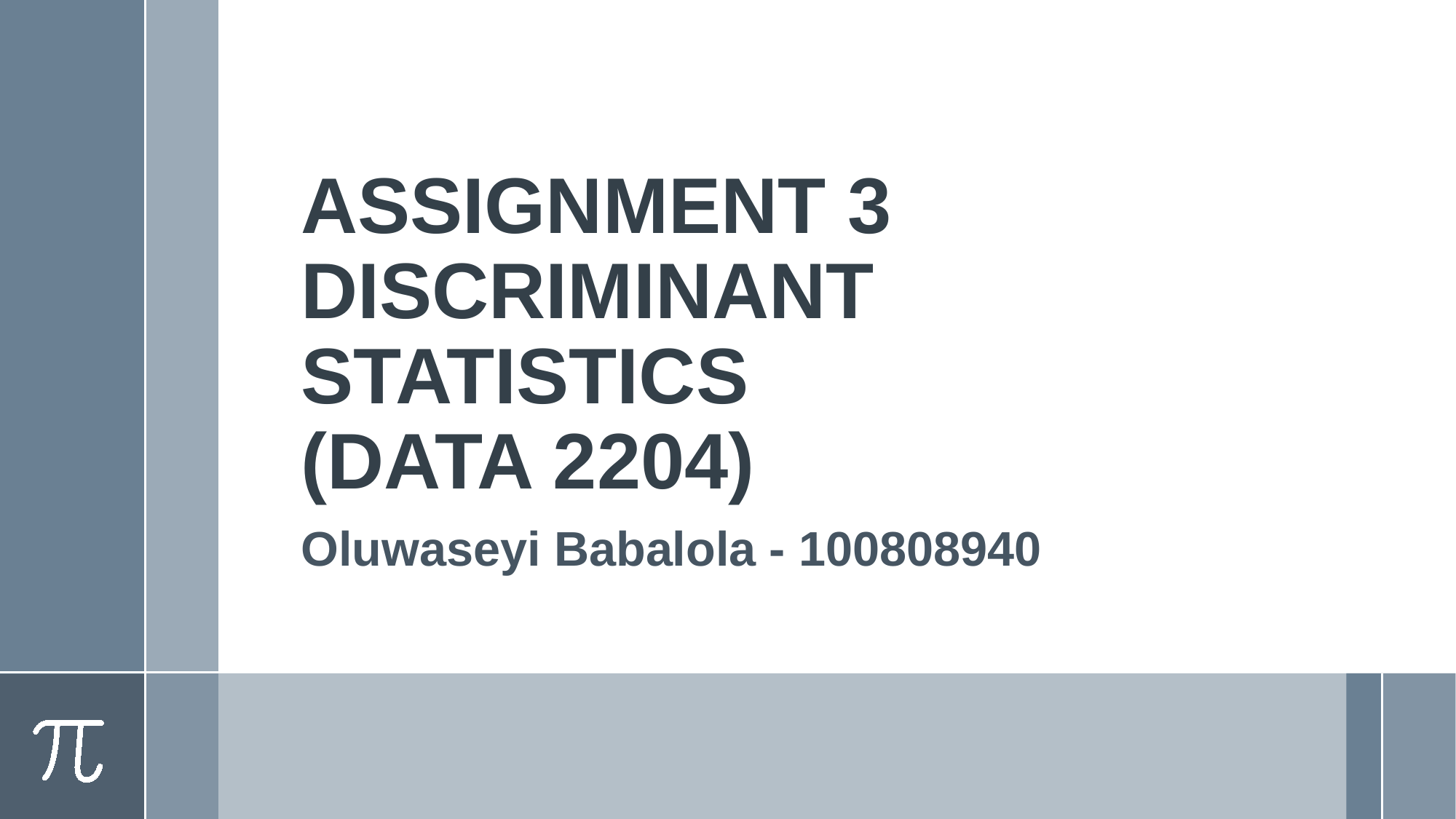

# ASSIGNMENT 3 DISCRIMINANT STATISTICS (DATA 2204)
Oluwaseyi Babalola - 100808940